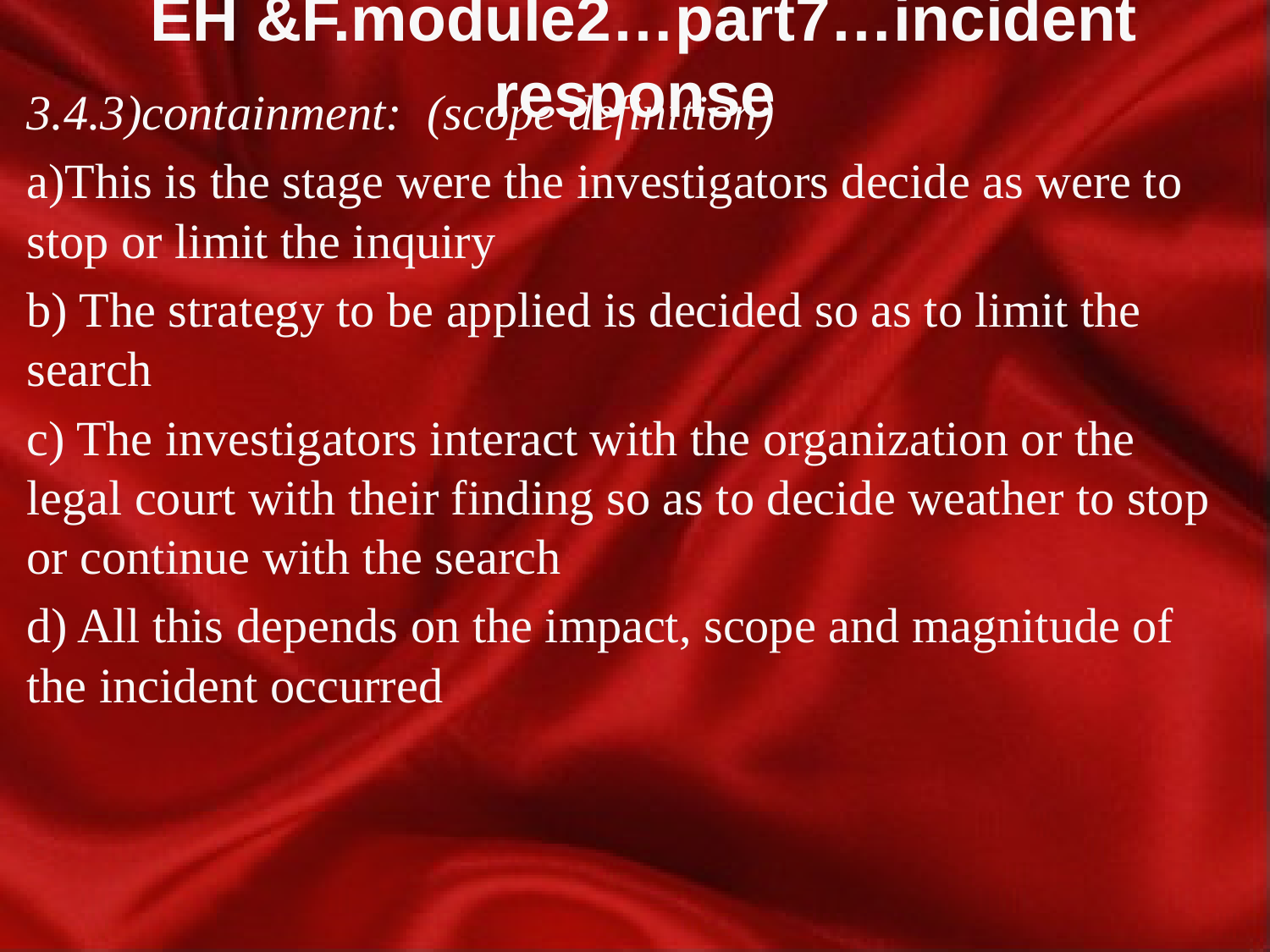

# EH &F.module2…part7…incident response
3.4.3)containment:  (scope definition)
a)This is the stage were the investigators decide as were to stop or limit the inquiry
b) The strategy to be applied is decided so as to limit the search
c) The investigators interact with the organization or the legal court with their finding so as to decide weather to stop or continue with the search
d) All this depends on the impact, scope and magnitude of the incident occurred